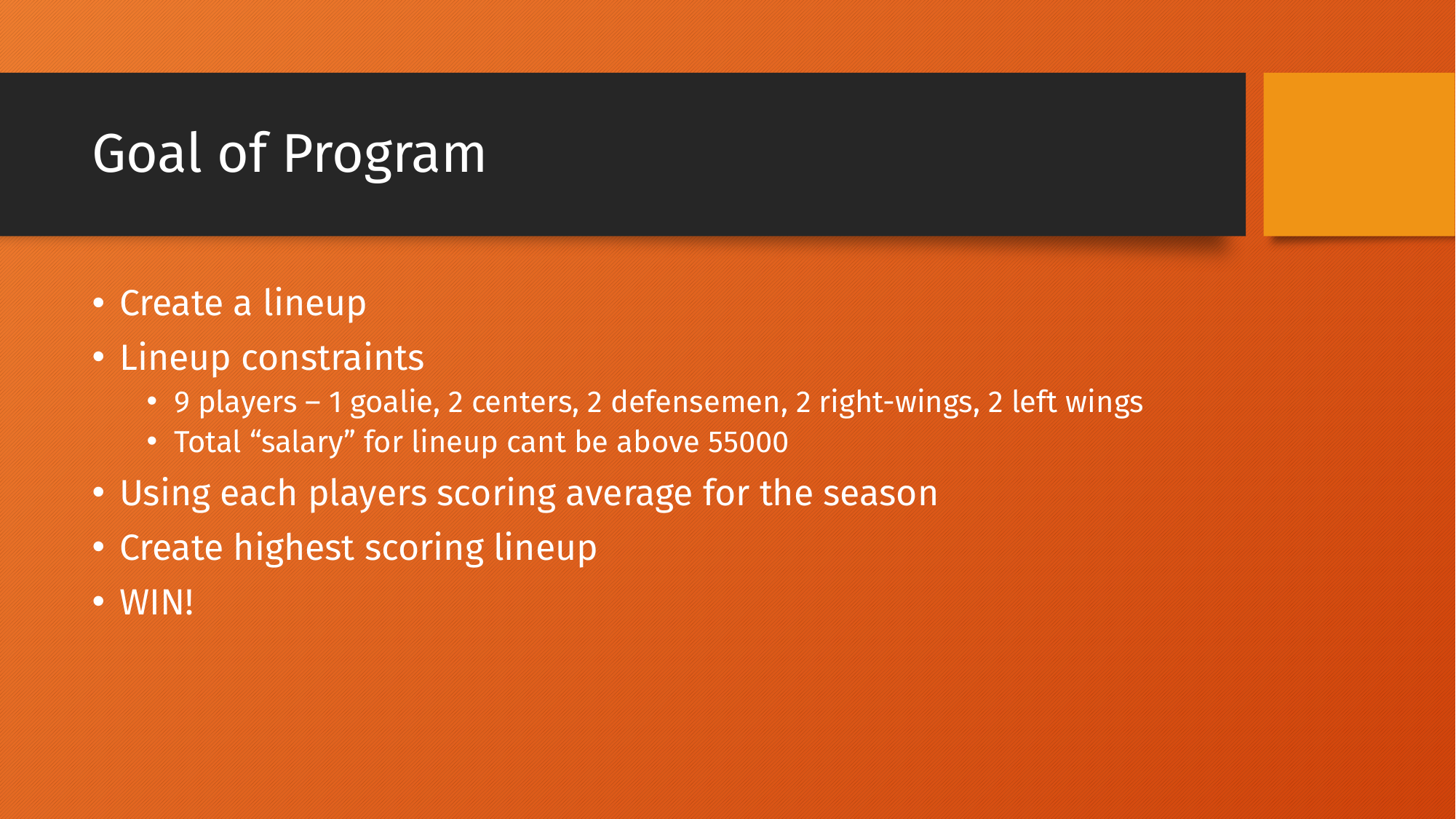

# Goal of Program
Create a lineup
Lineup constraints
9 players – 1 goalie, 2 centers, 2 defensemen, 2 right-wings, 2 left wings
Total “salary” for lineup cant be above 55000
Using each players scoring average for the season
Create highest scoring lineup
WIN!